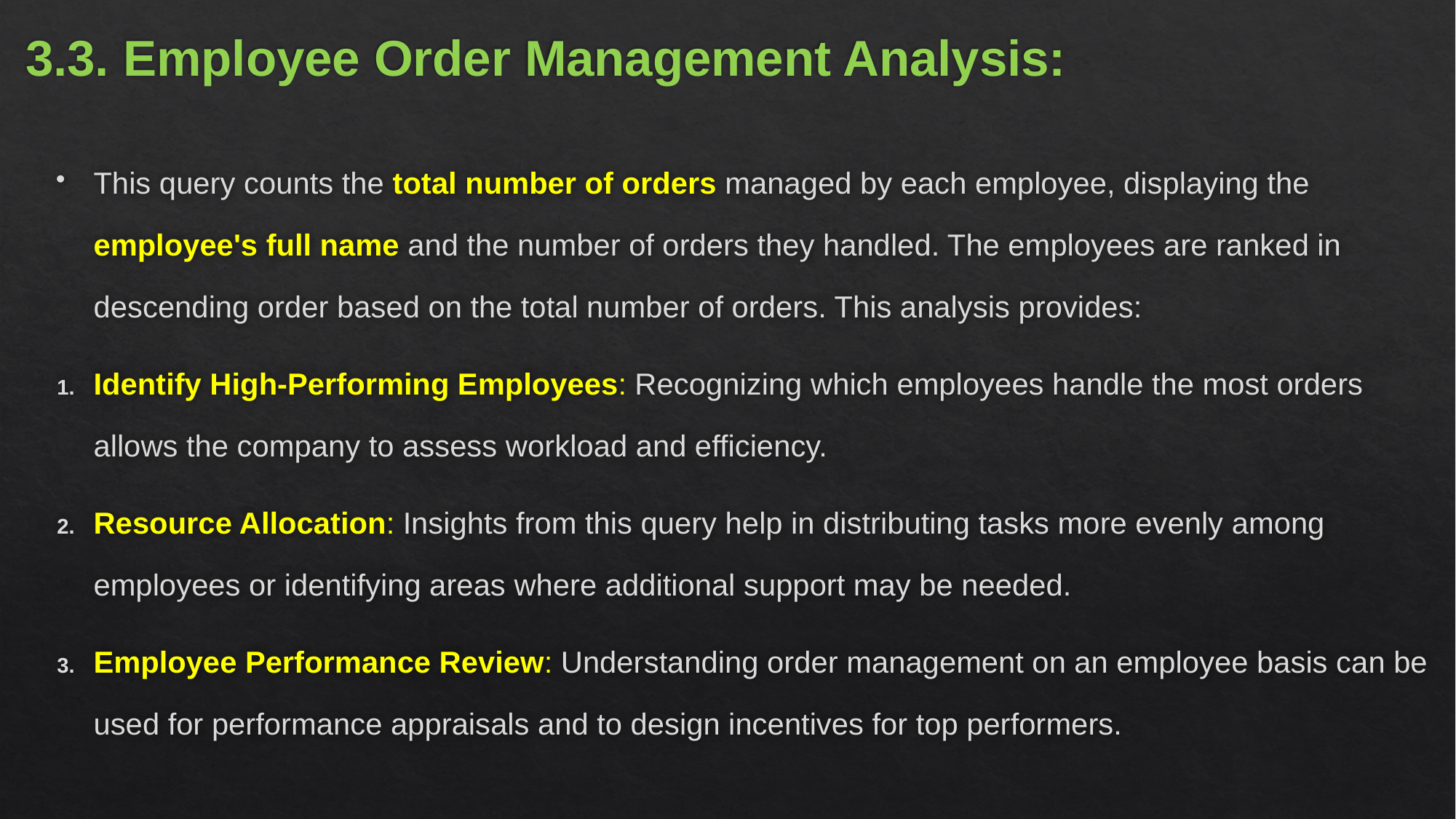

# 3.3. Employee Order Management Analysis:
This query counts the total number of orders managed by each employee, displaying the employee's full name and the number of orders they handled. The employees are ranked in descending order based on the total number of orders. This analysis provides:
Identify High-Performing Employees: Recognizing which employees handle the most orders allows the company to assess workload and efficiency.
Resource Allocation: Insights from this query help in distributing tasks more evenly among employees or identifying areas where additional support may be needed.
Employee Performance Review: Understanding order management on an employee basis can be used for performance appraisals and to design incentives for top performers.